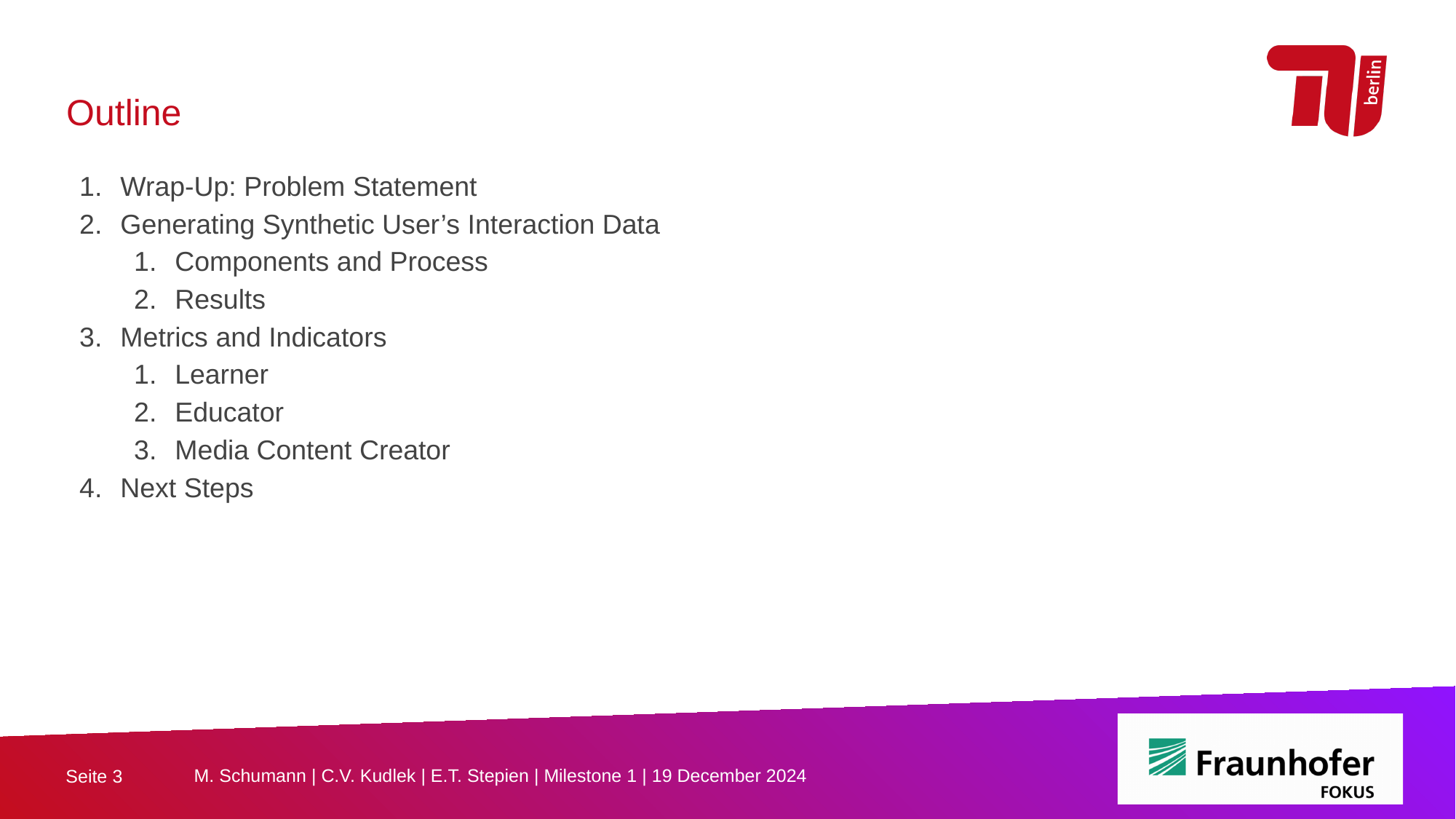

Outline
Wrap-Up: Problem Statement
Generating Synthetic User’s Interaction Data
Components and Process
Results
Metrics and Indicators
Learner
Educator
Media Content Creator
Next Steps